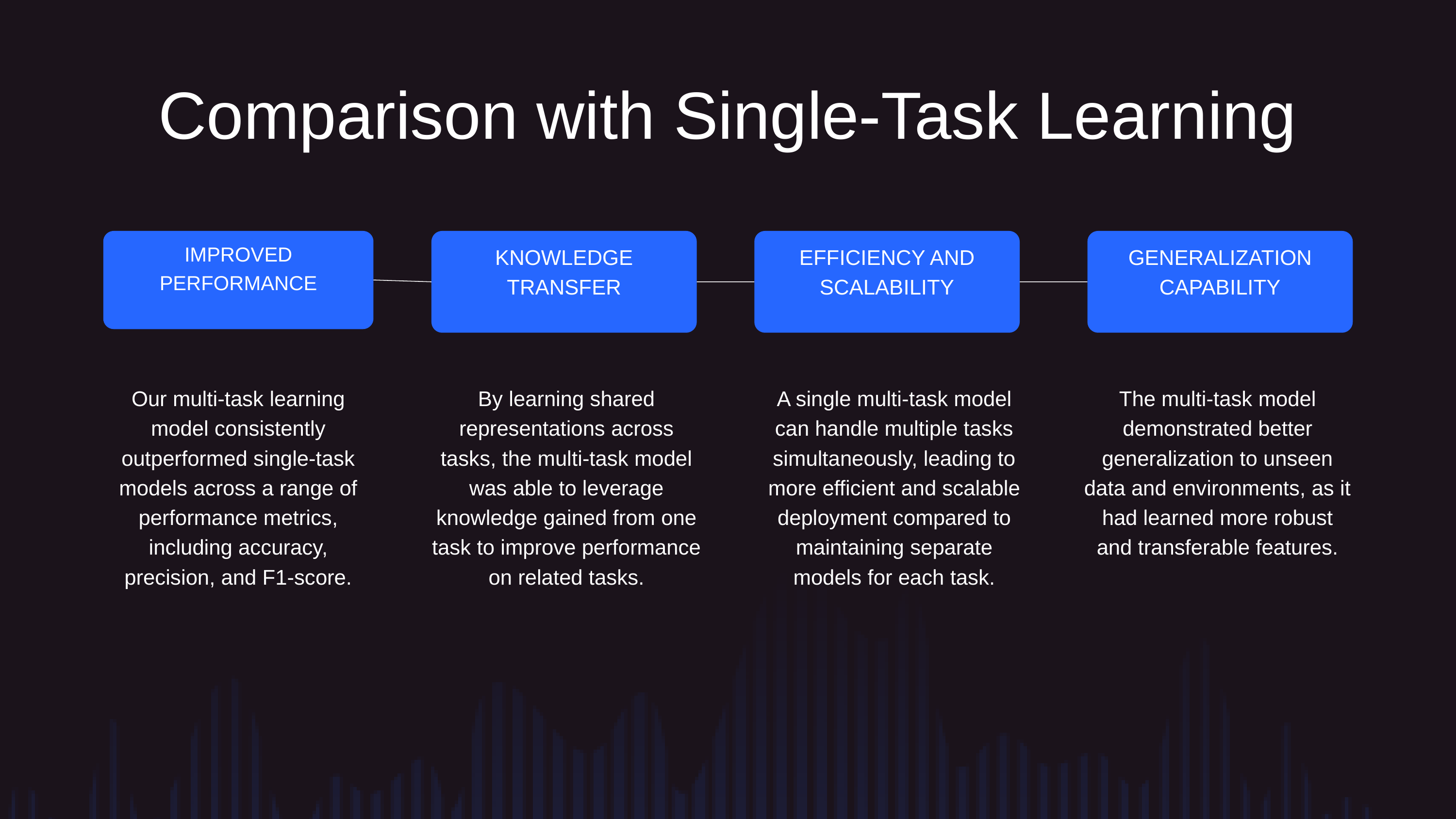

Comparison with Single-Task Learning

IMPROVED PERFORMANCE

KNOWLEDGE TRANSFER

EFFICIENCY AND SCALABILITY

GENERALIZATION CAPABILITY

Our multi-task learning model consistently outperformed single-task models across a range of performance metrics, including accuracy, precision, and F1-score.

By learning shared representations across tasks, the multi-task model was able to leverage knowledge gained from one task to improve performance on related tasks.

A single multi-task model can handle multiple tasks simultaneously, leading to more efficient and scalable deployment compared to maintaining separate models for each task.

The multi-task model demonstrated better generalization to unseen data and environments, as it had learned more robust and transferable features.